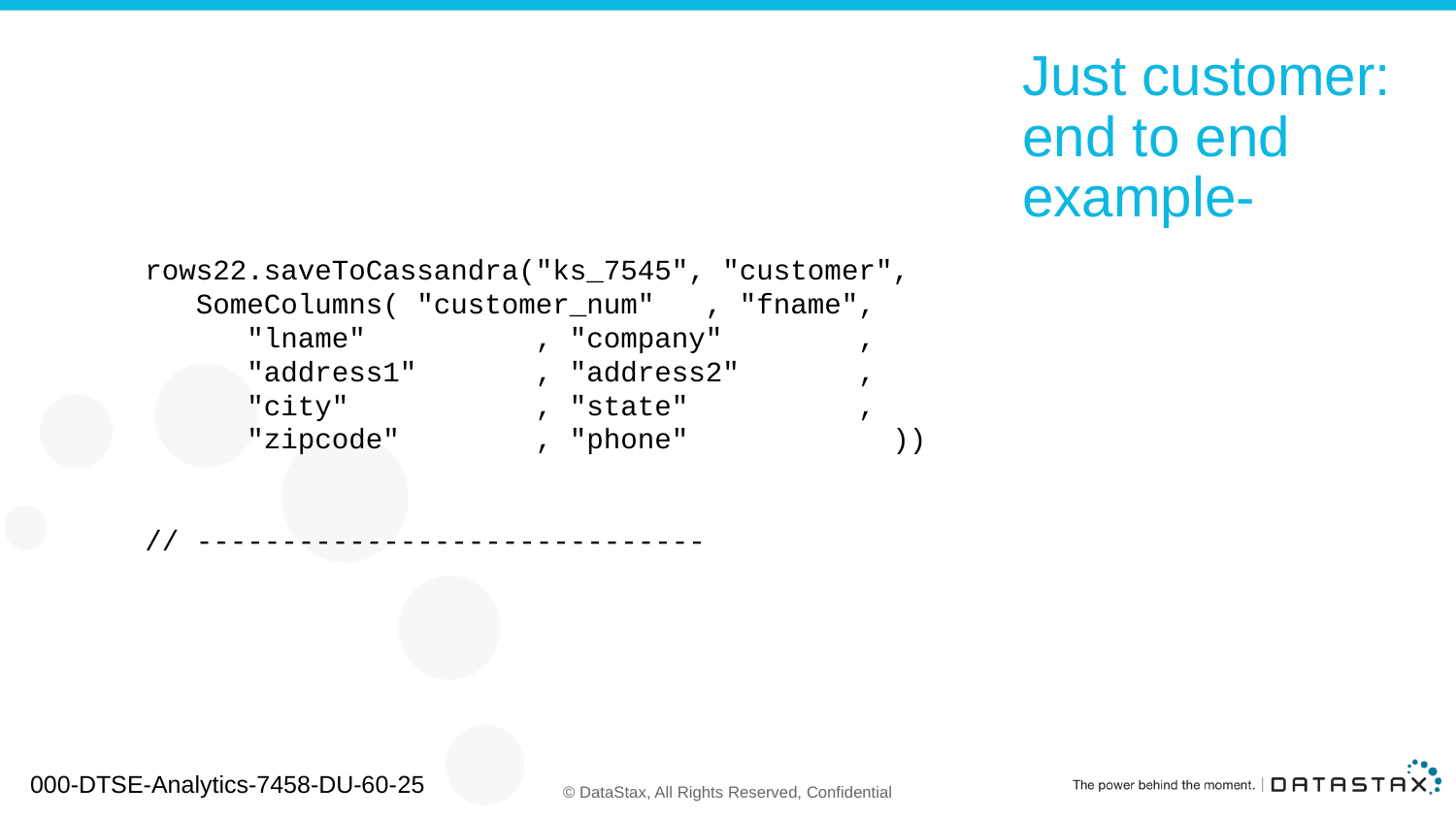

# Just customer: end to end example-
      rows22.saveToCassandra("ks_7545", "customer",
         SomeColumns( "customer_num"   , "fname",
            "lname"          , "company"        ,
            "address1"       , "address2"       ,
            "city"           , "state"          ,
            "zipcode"        , "phone"            ))

      // ------------------------------
000-DTSE-Analytics-7458-DU-60-25